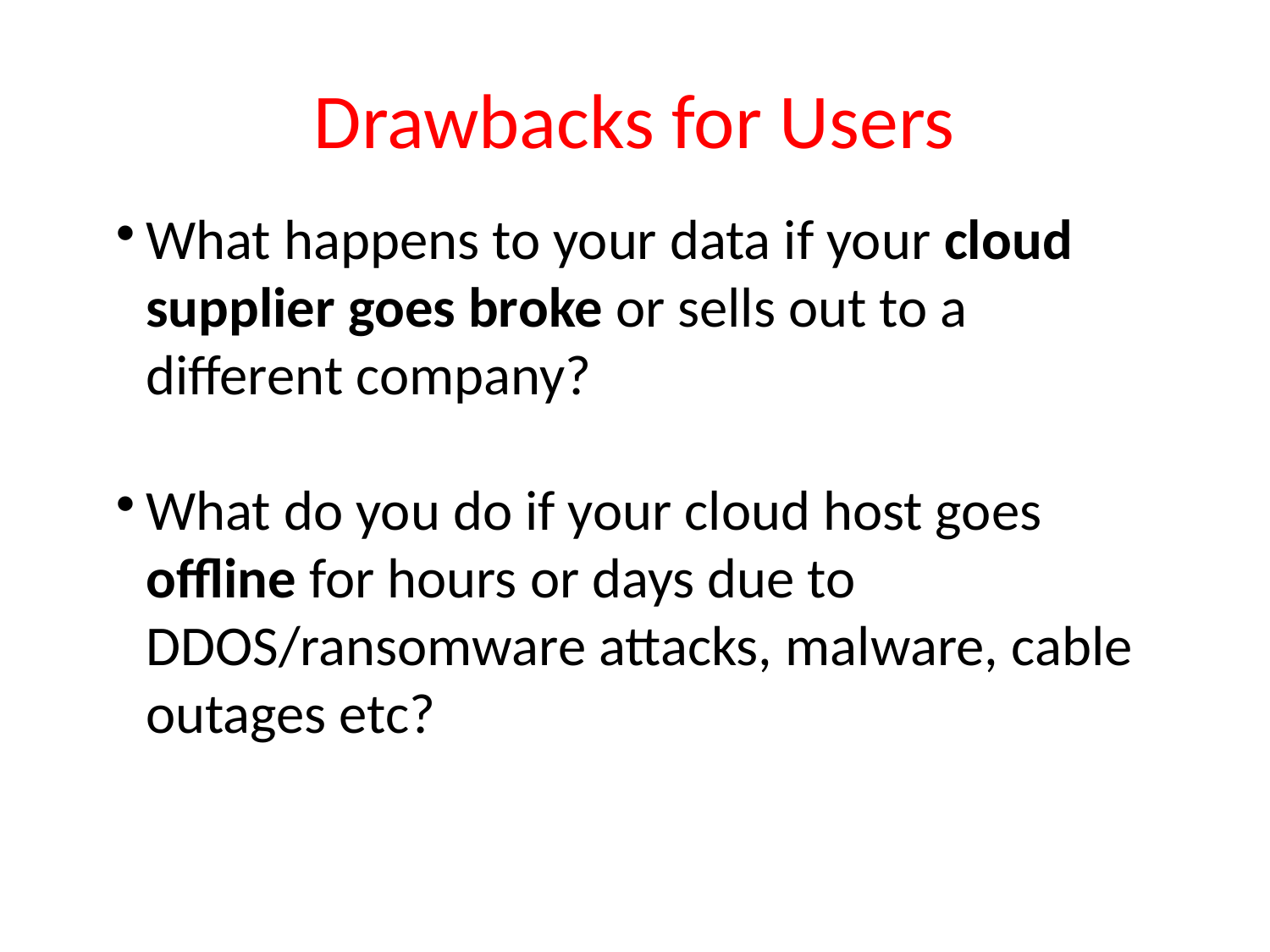

# Drawbacks for Users
What happens to your data if your cloud supplier goes broke or sells out to a different company?

What do you do if your cloud host goes offline for hours or days due to DDOS/ransomware attacks, malware, cable outages etc?